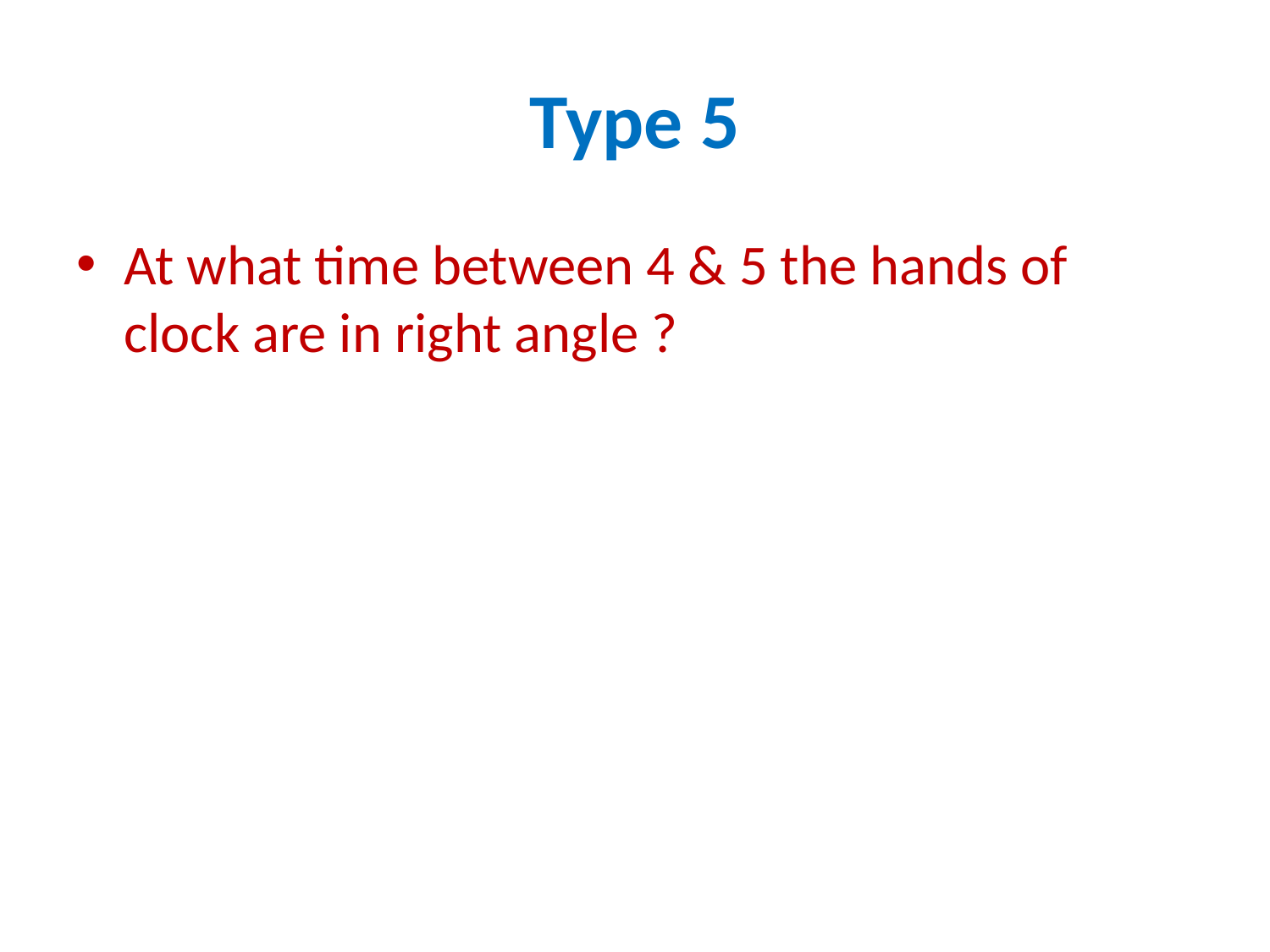

# Type 5
At what time between 4 & 5 the hands of clock are in right angle ?